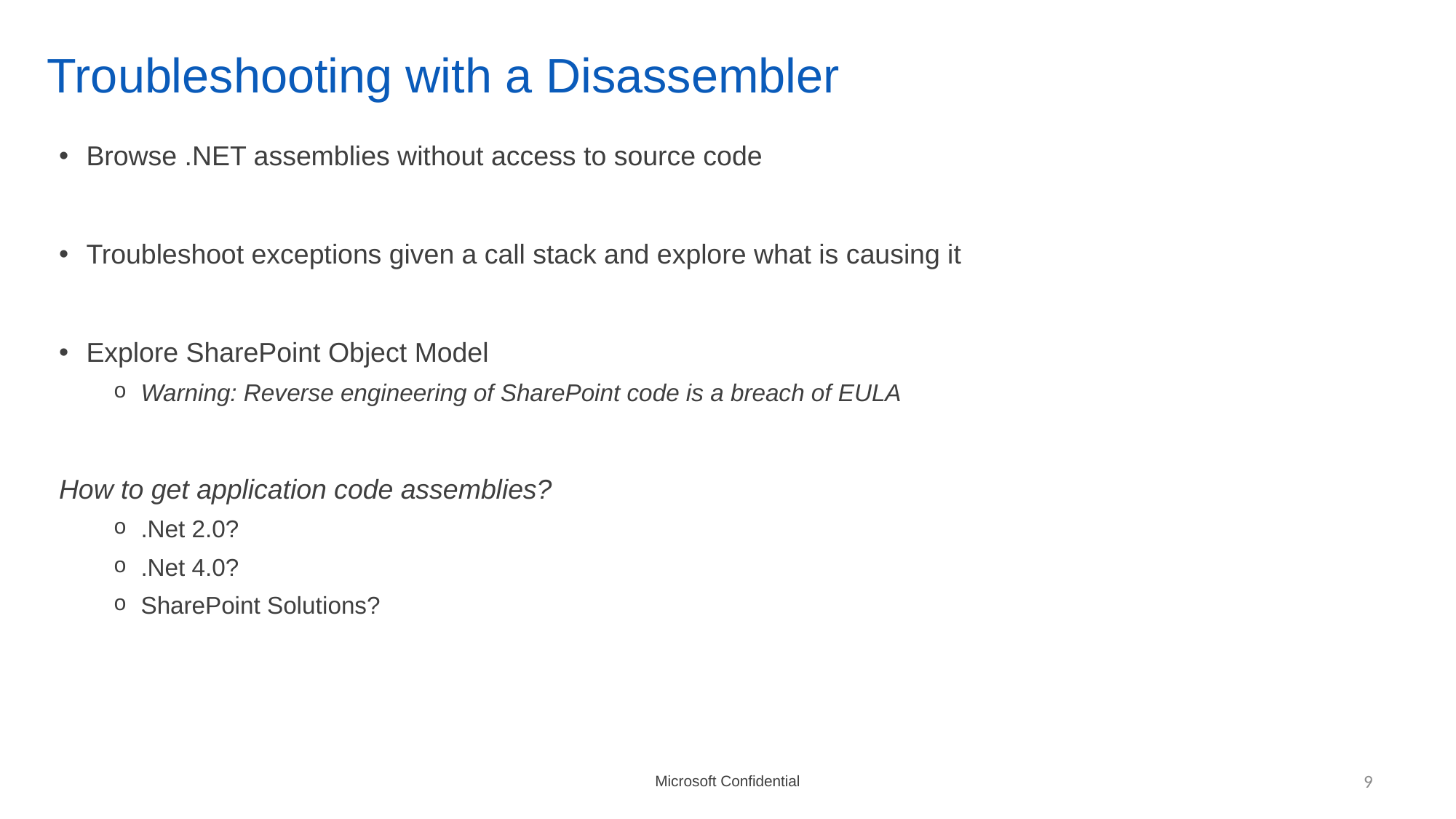

# Troubleshooting with a Disassembler
Browse .NET assemblies without access to source code

Troubleshoot exceptions given a call stack and explore what is causing it

Explore SharePoint Object Model
Warning: Reverse engineering of SharePoint code is a breach of EULA

How to get application code assemblies?
.Net 2.0?
.Net 4.0?
SharePoint Solutions?
9